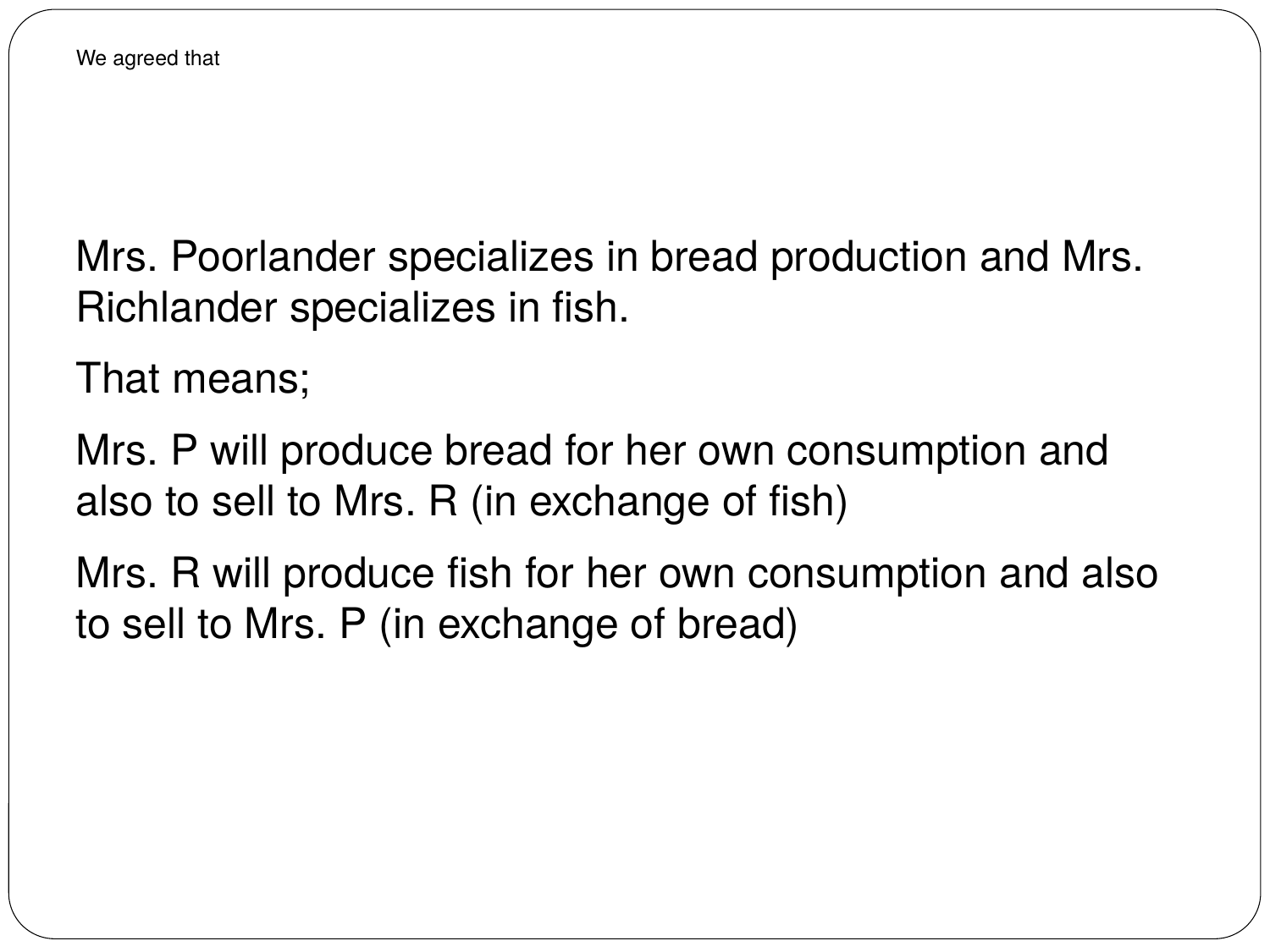

# We agreed that
Mrs. Poorlander specializes in bread production and Mrs. Richlander specializes in fish.
That means;
Mrs. P will produce bread for her own consumption and also to sell to Mrs. R (in exchange of fish)
Mrs. R will produce fish for her own consumption and also to sell to Mrs. P (in exchange of bread)